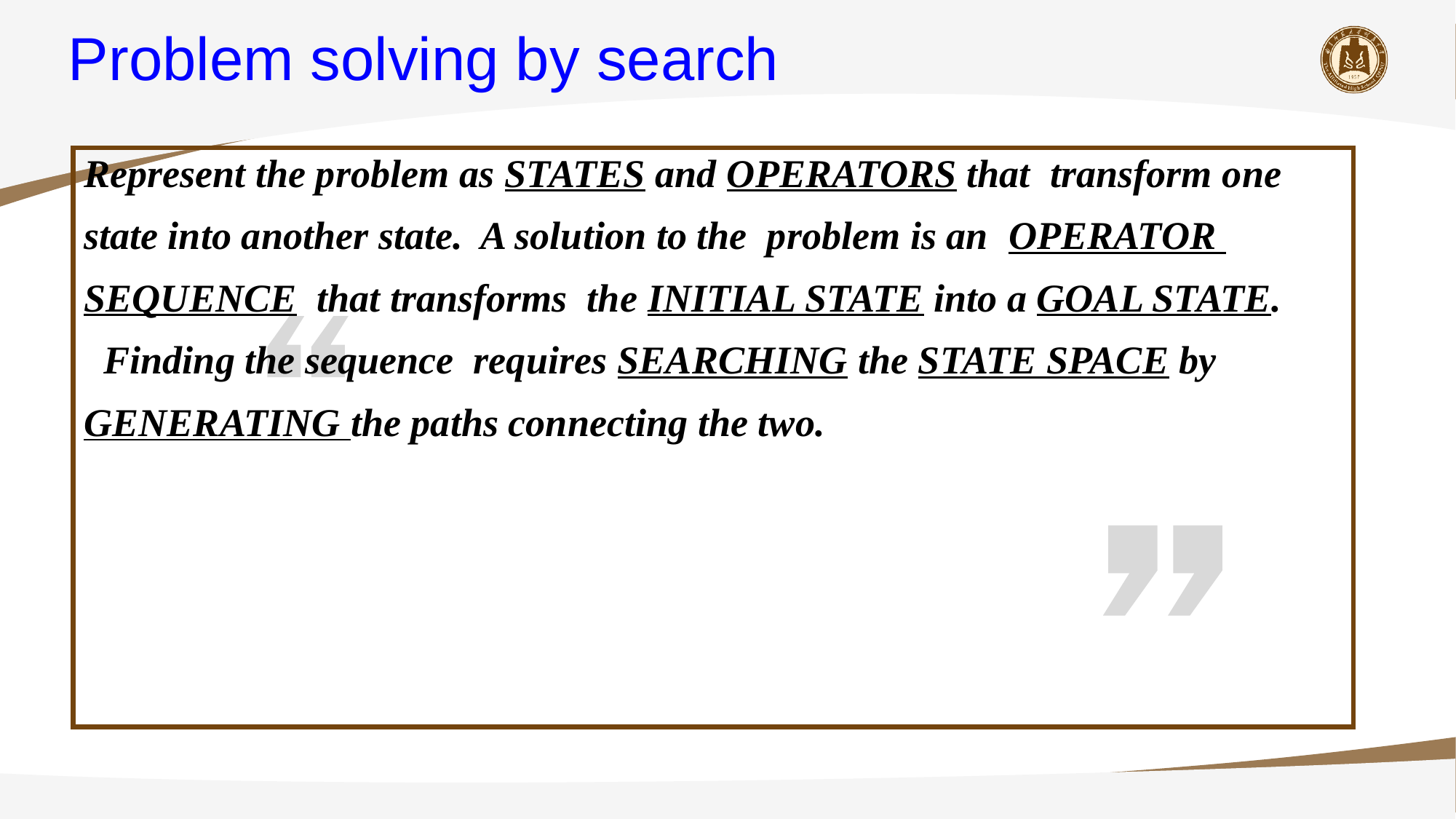

# Problem solving by search
Represent the problem as STATES and OPERATORS that  transform one
state into another state.  A solution to the  problem is an  OPERATOR
SEQUENCE  that transforms  the INITIAL STATE into a GOAL STATE.
  Finding the sequence  requires SEARCHING the STATE SPACE by
GENERATING the paths connecting the two.